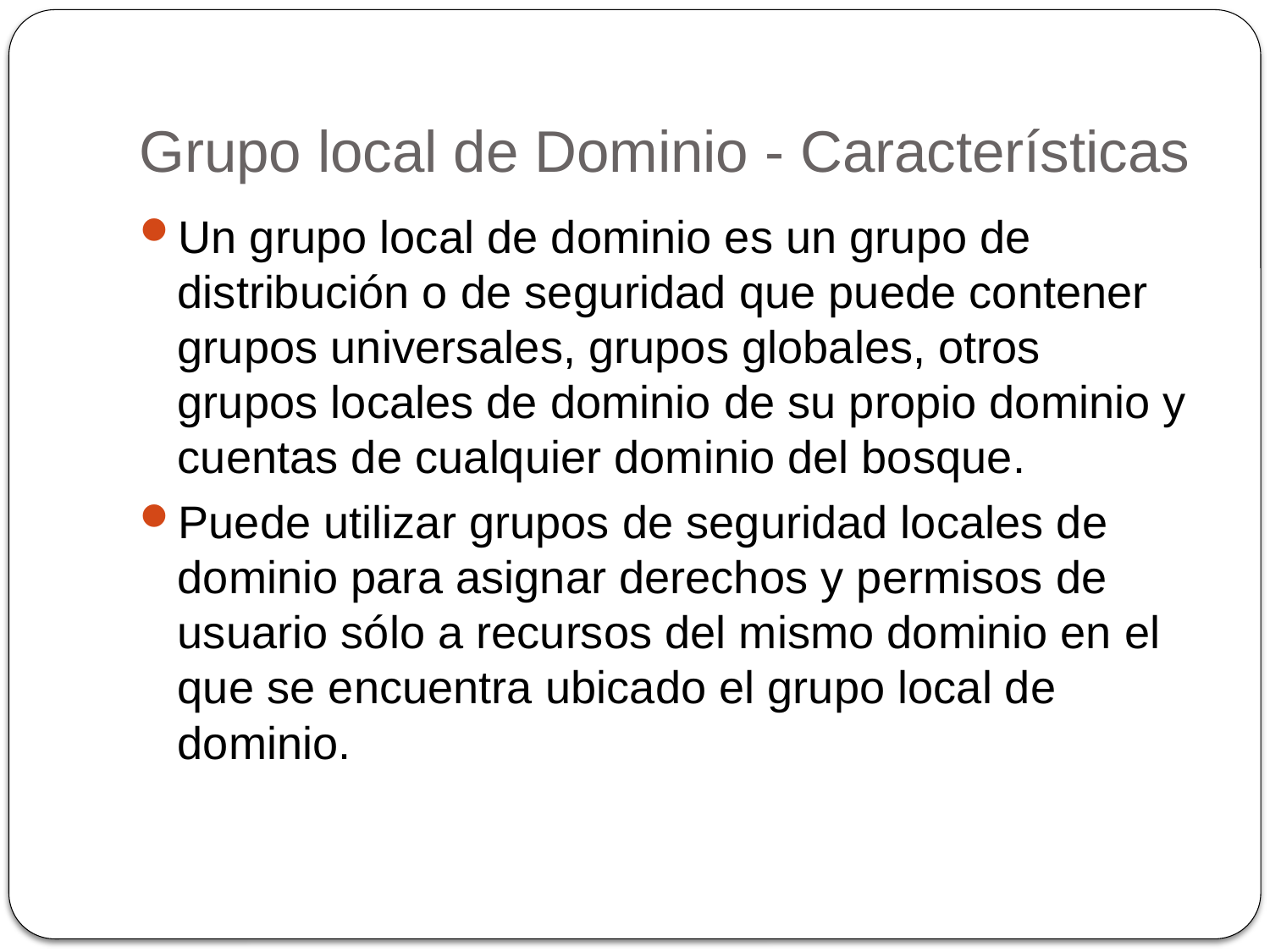

# Grupo local de Dominio - Características
Un grupo local de dominio es un grupo de distribución o de seguridad que puede contener grupos universales, grupos globales, otros grupos locales de dominio de su propio dominio y cuentas de cualquier dominio del bosque.
Puede utilizar grupos de seguridad locales de dominio para asignar derechos y permisos de usuario sólo a recursos del mismo dominio en el que se encuentra ubicado el grupo local de dominio.